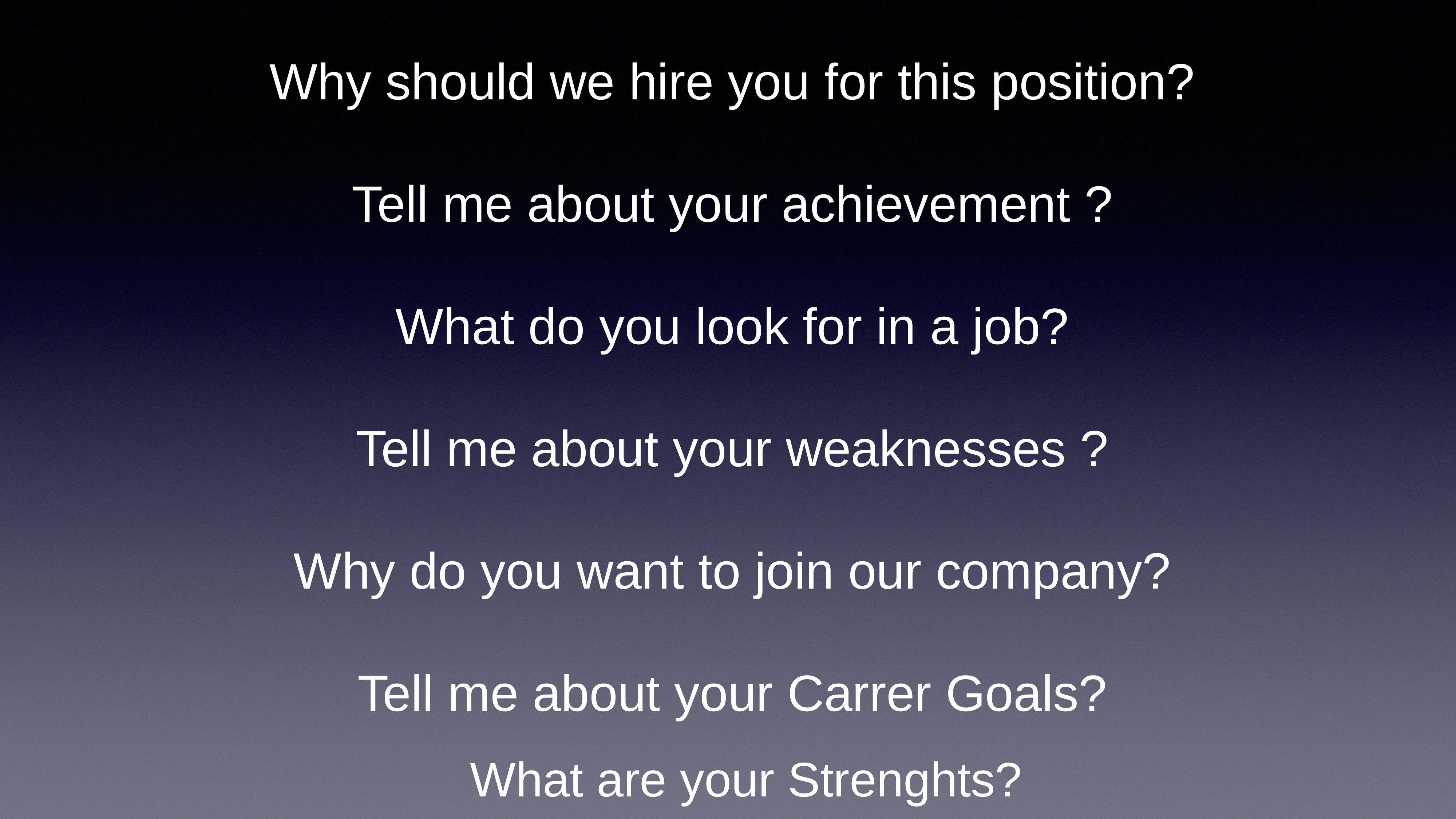

# Why should we hire you for this position?

Tell me about your achievement ?

What do you look for in a job?

Tell me about your weaknesses ?

Why do you want to join our company?

Tell me about your Carrer Goals?
What are your Strenghts?